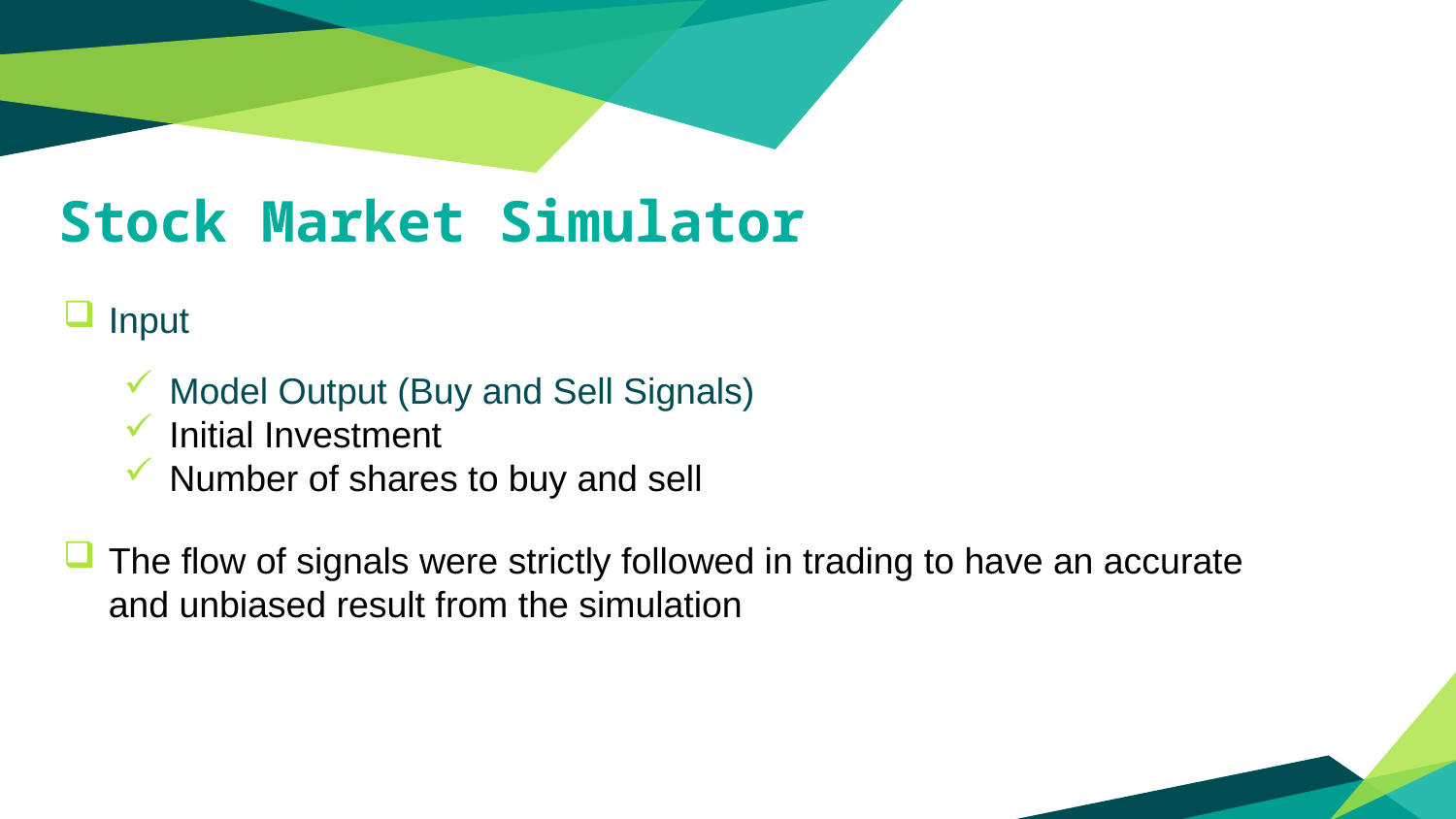

Stock Market Simulator
Input

Model Output (Buy and Sell Signals)
Initial Investment
Number of shares to buy and sell

The flow of signals were strictly followed in trading to have an accurate and unbiased result from the simulation